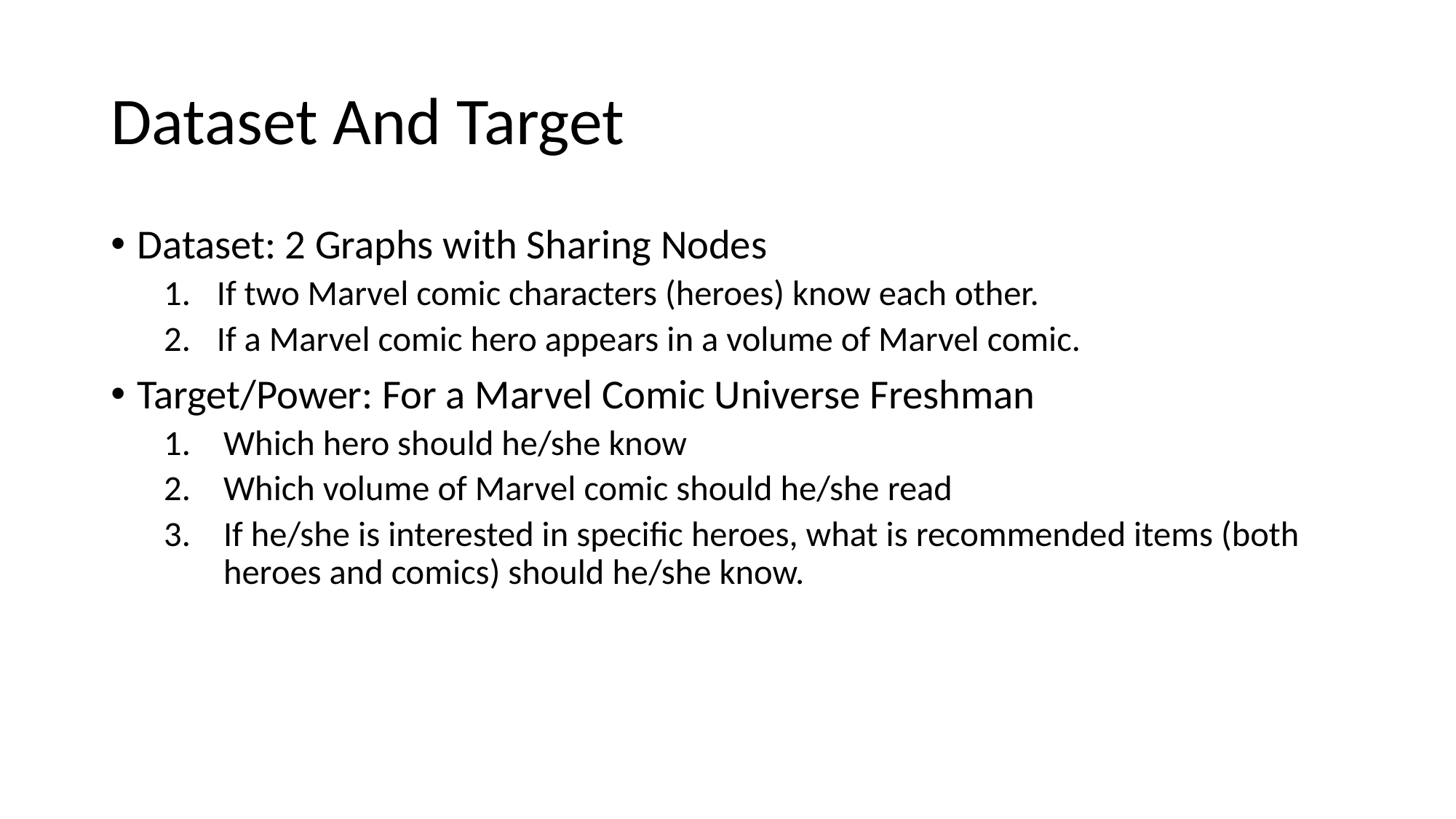

# Dataset And Target
Dataset: 2 Graphs with Sharing Nodes
If two Marvel comic characters (heroes) know each other.
If a Marvel comic hero appears in a volume of Marvel comic.
Target/Power: For a Marvel Comic Universe Freshman
Which hero should he/she know
Which volume of Marvel comic should he/she read
If he/she is interested in specific heroes, what is recommended items (both heroes and comics) should he/she know.
I want to see the solo a specific hero/the ensemble of a bench of heroes.
How about the teammate relationships between heroes.
Who is social? Who is the priority of the author?